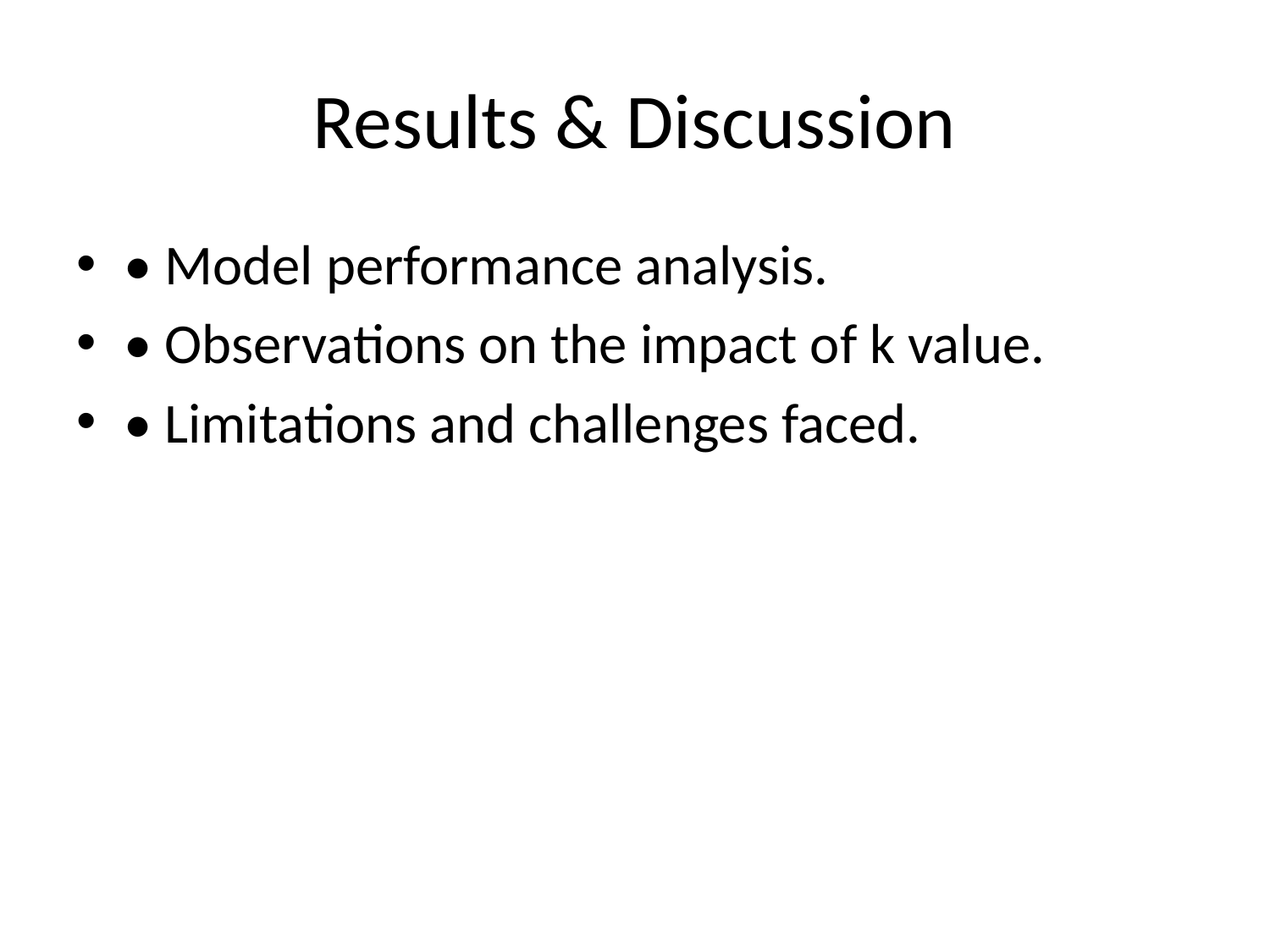

# Results & Discussion
• Model performance analysis.
• Observations on the impact of k value.
• Limitations and challenges faced.